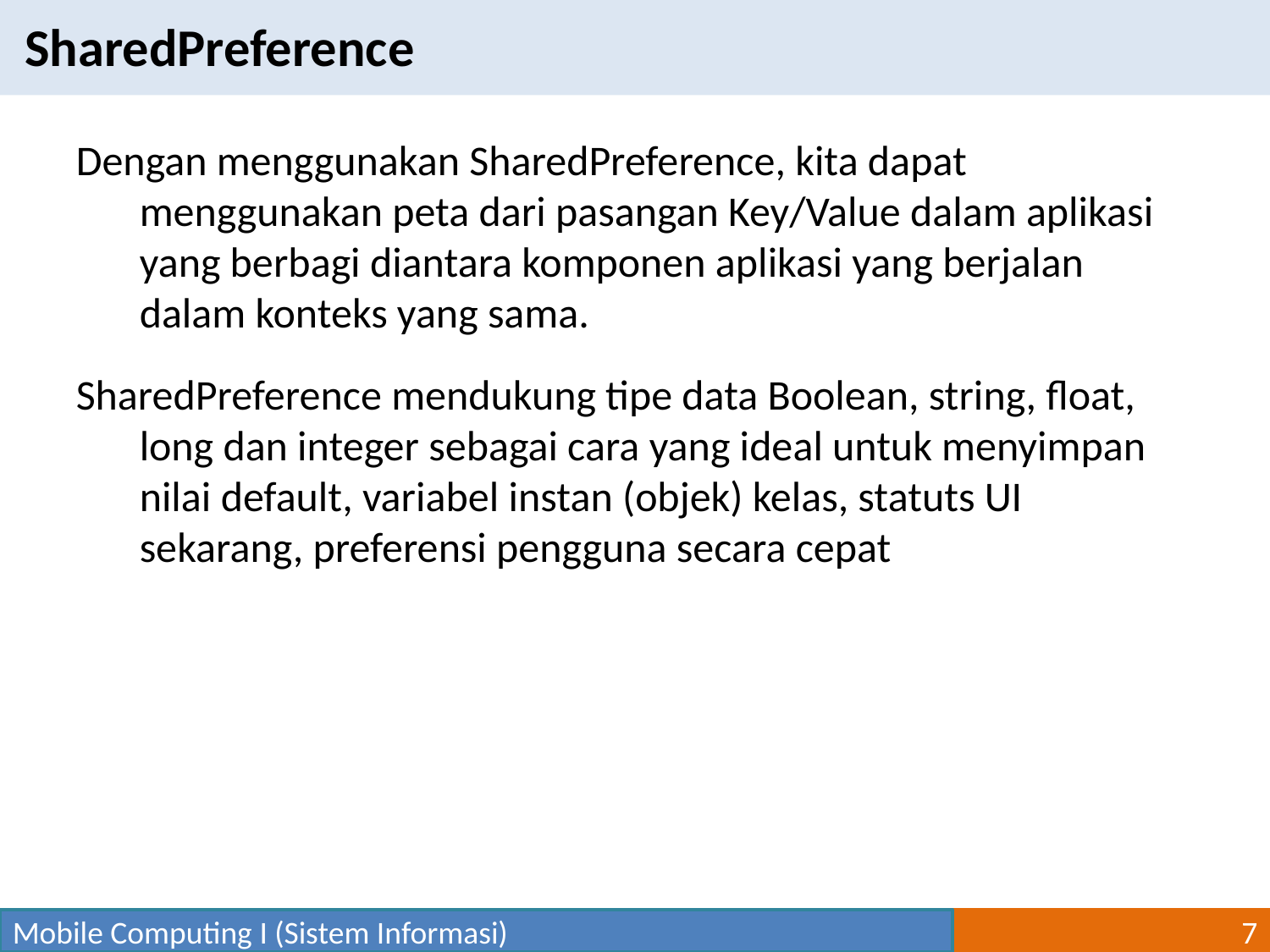

SharedPreference
Dengan menggunakan SharedPreference, kita dapat menggunakan peta dari pasangan Key/Value dalam aplikasi yang berbagi diantara komponen aplikasi yang berjalan dalam konteks yang sama.
SharedPreference mendukung tipe data Boolean, string, float, long dan integer sebagai cara yang ideal untuk menyimpan nilai default, variabel instan (objek) kelas, statuts UI sekarang, preferensi pengguna secara cepat
Mobile Computing I (Sistem Informasi)
7